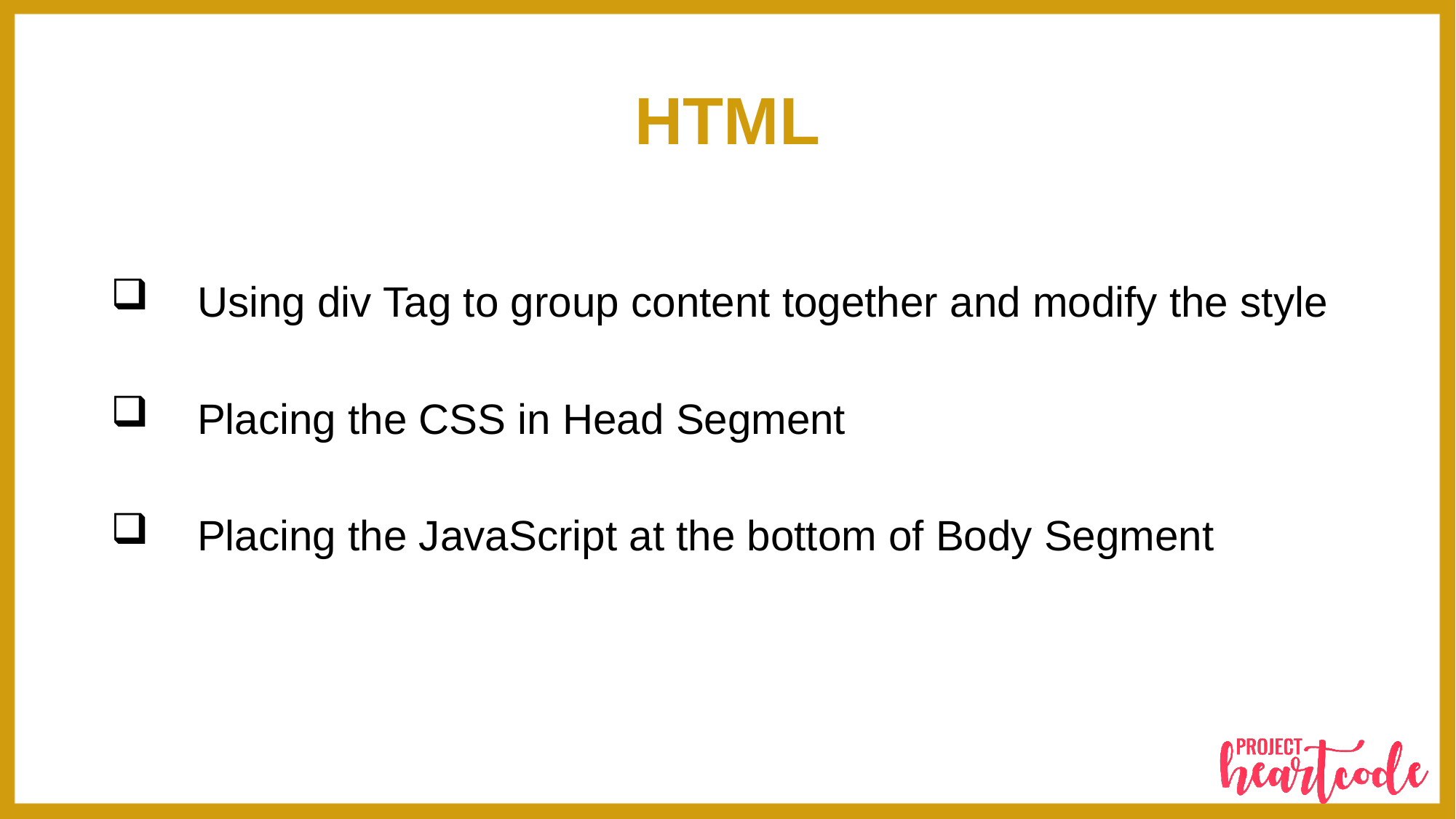

# HTML
Using div Tag to group content together and modify the style
Placing the CSS in Head Segment
Placing the JavaScript at the bottom of Body Segment